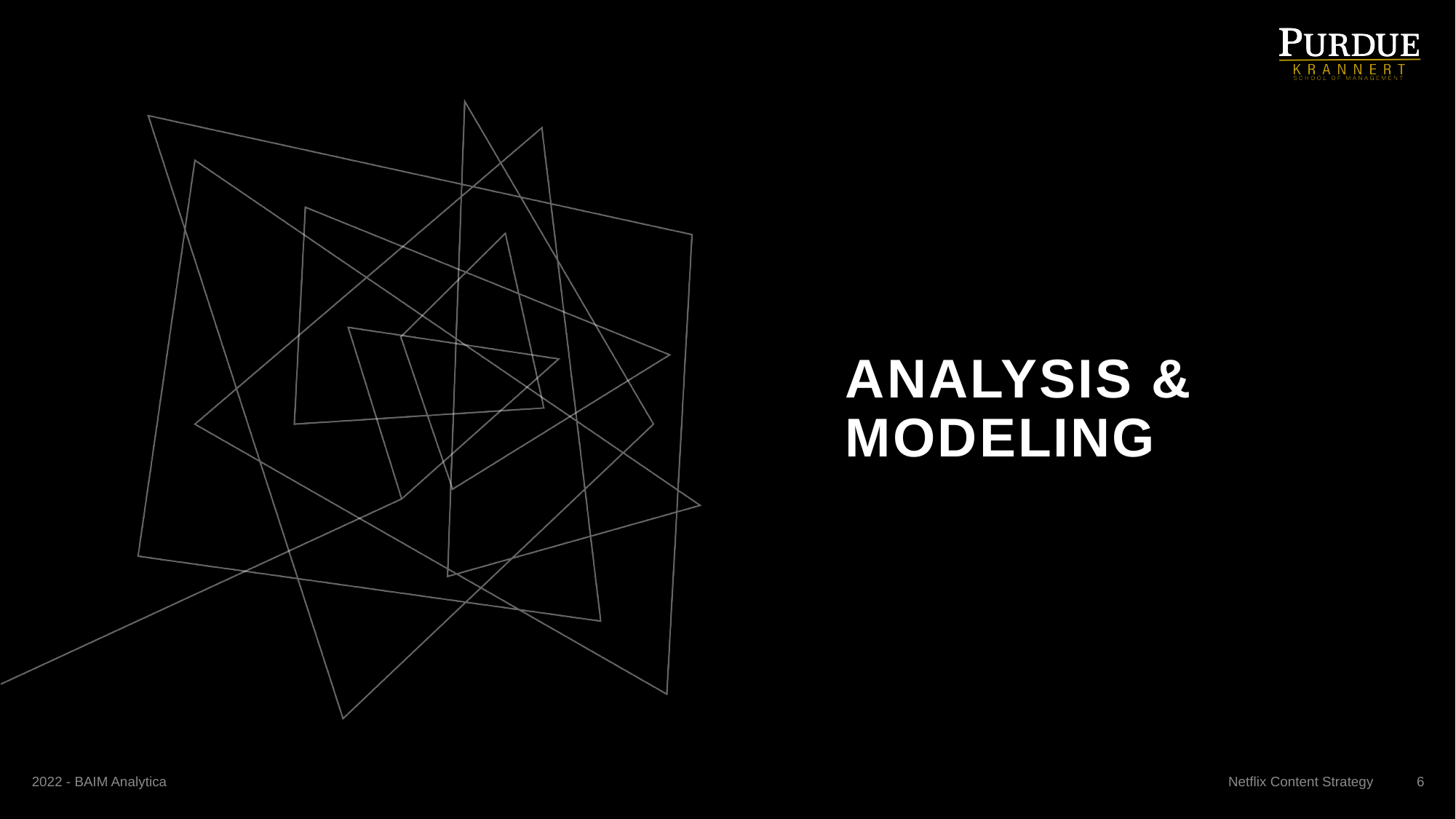

# ANALYSIS & MODELING
2022 - BAIM Analytica
Netflix Content Strategy
6